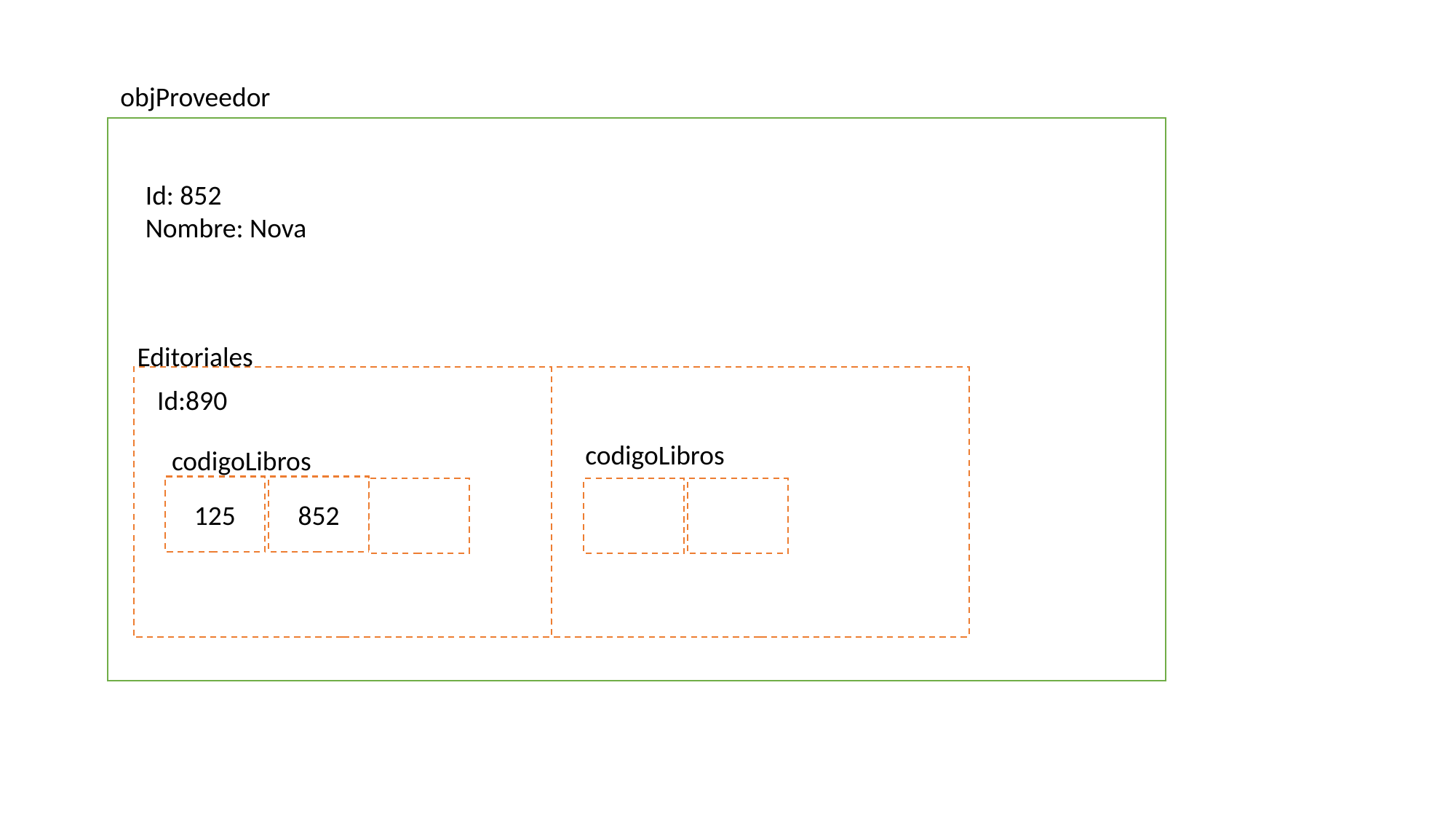

objProveedor

Id: 852
Nombre: Nova
Editoriales

Id:890
codigoLibros
codigoLibros
125
852